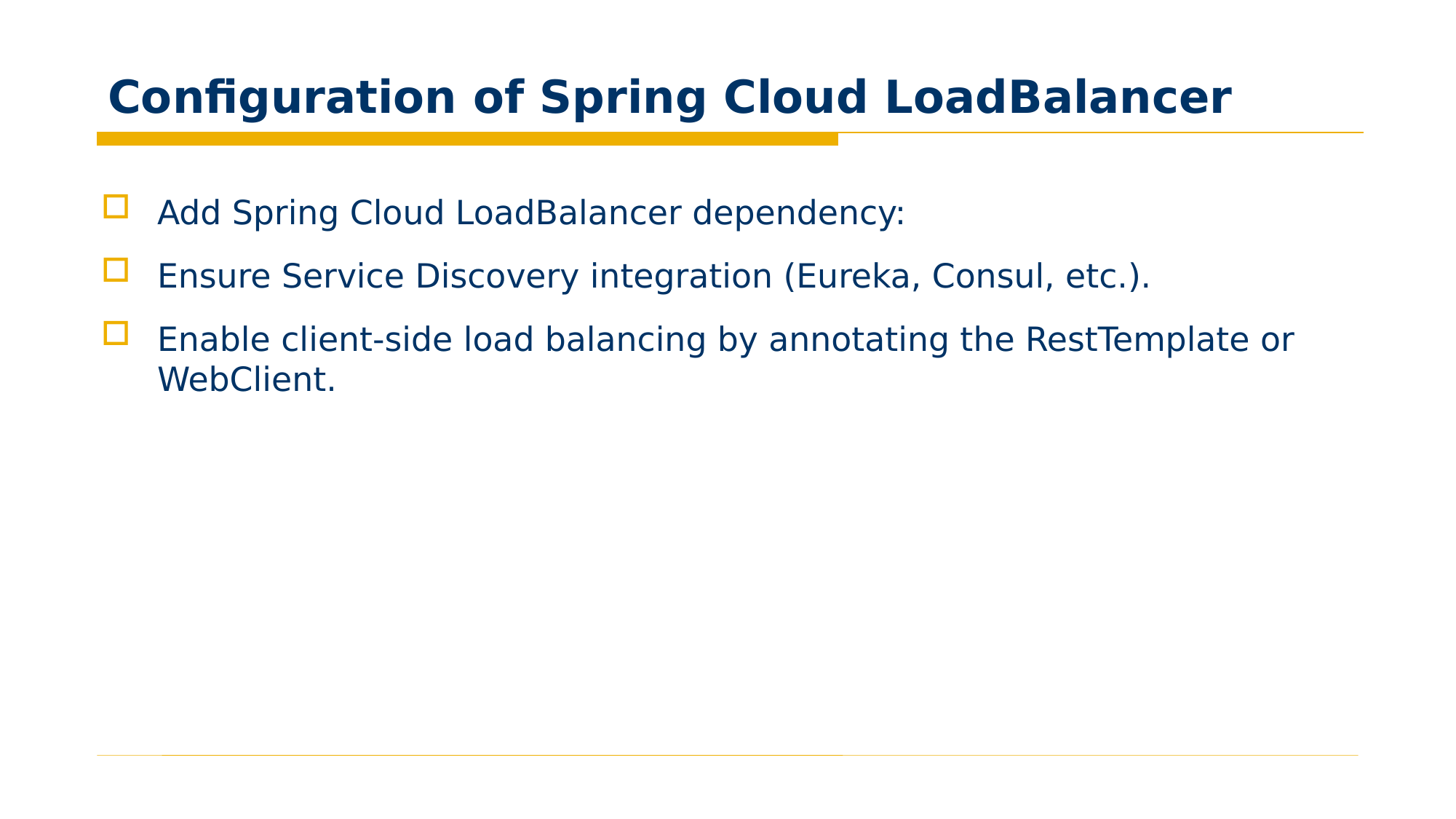

# Configuration of Spring Cloud LoadBalancer
Add Spring Cloud LoadBalancer dependency:
Ensure Service Discovery integration (Eureka, Consul, etc.).
Enable client-side load balancing by annotating the RestTemplate or WebClient.